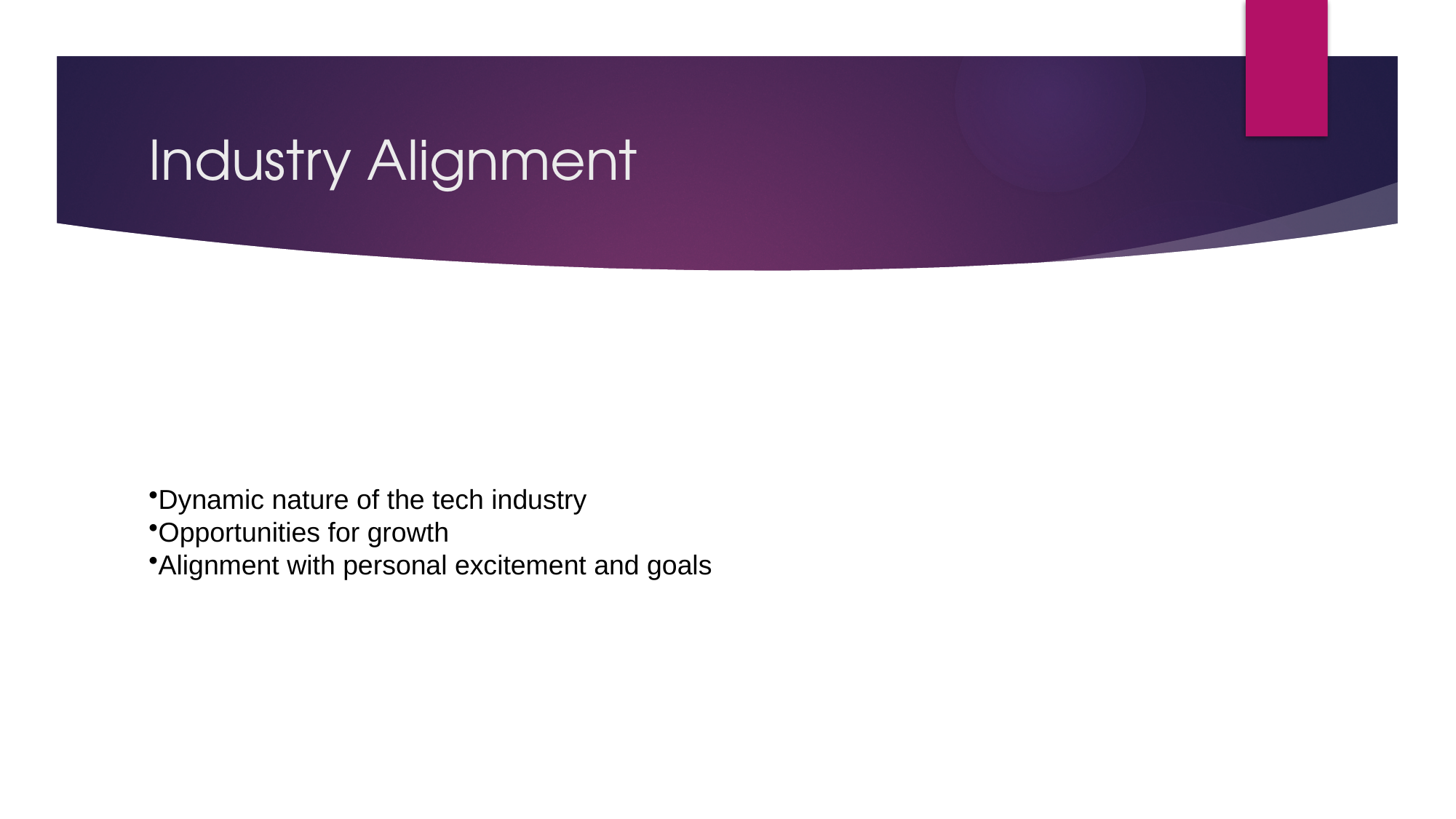

# Industry Alignment

Dynamic nature of the tech industry
Opportunities for growth
Alignment with personal excitement and goals